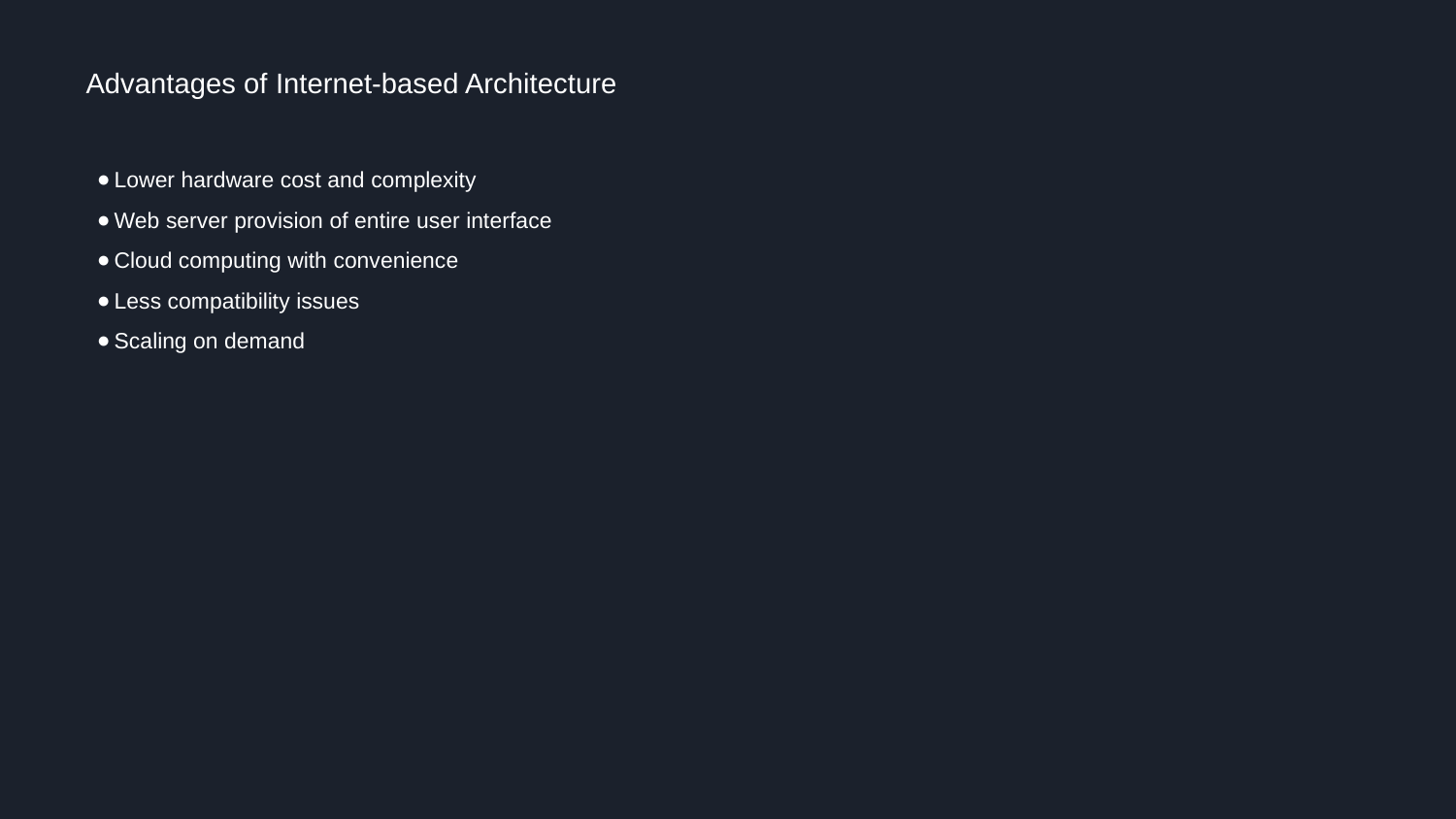

# Advantages of Internet-based Architecture

Lower hardware cost and complexity
Web server provision of entire user interface
Cloud computing with convenience
Less compatibility issues
Scaling on demand